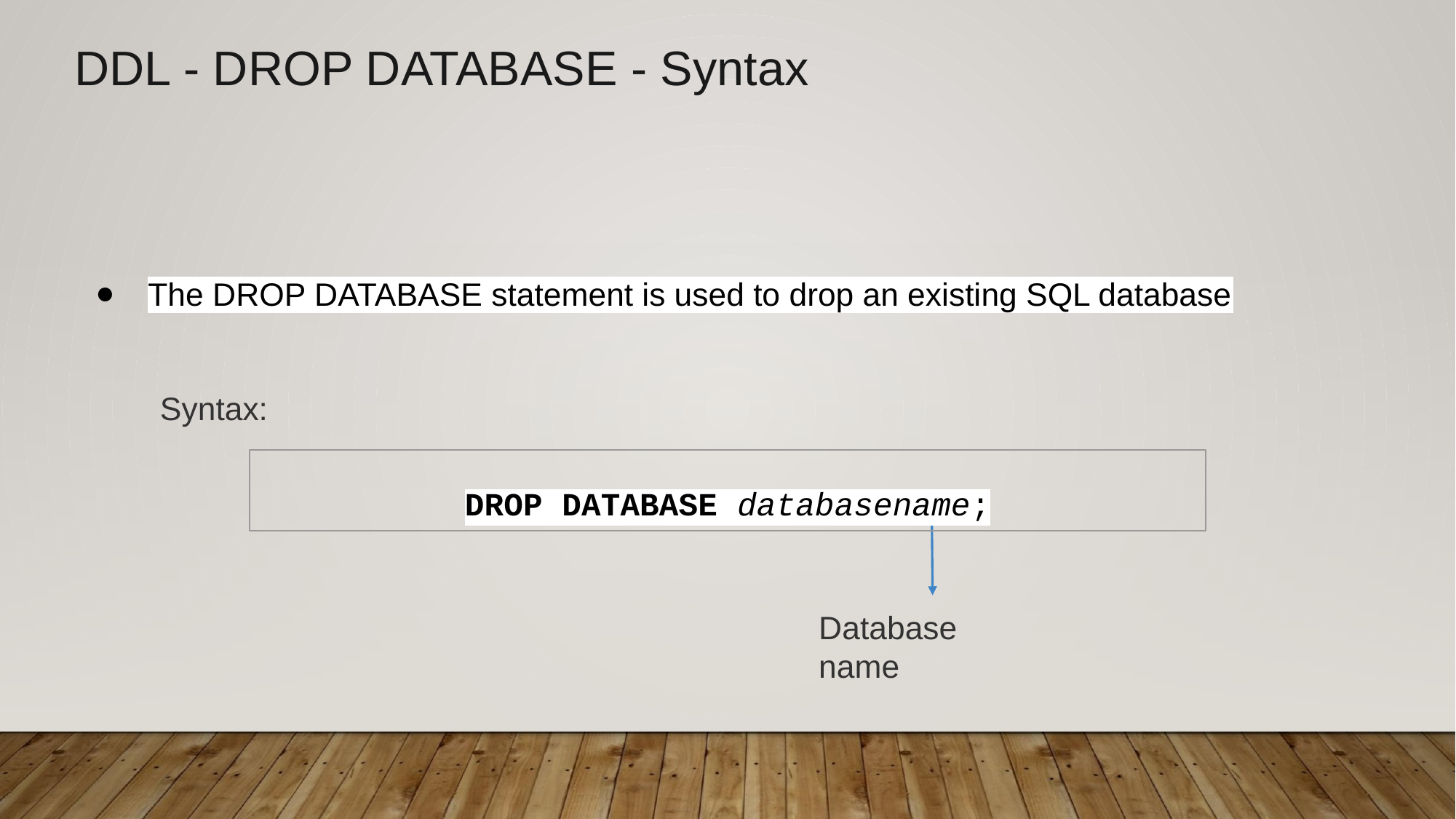

DDL - DROP DATABASE - Syntax
The DROP DATABASE statement is used to drop an existing SQL database
Syntax:
DROP DATABASE databasename;
Database name